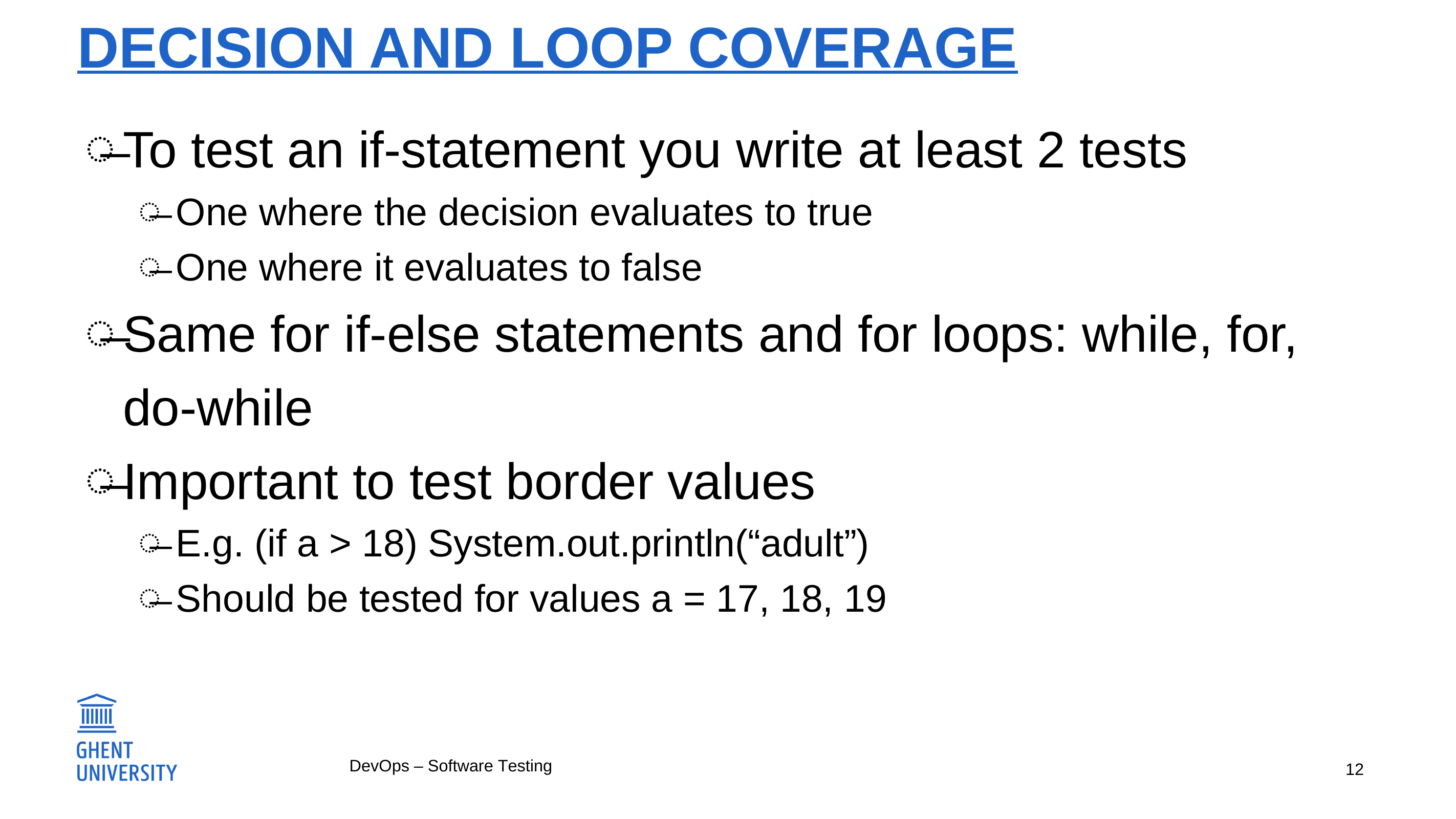

# Decision and loop coverage
To test an if-statement you write at least 2 tests
One where the decision evaluates to true
One where it evaluates to false
Same for if-else statements and for loops: while, for, do-while
Important to test border values
E.g. (if a > 18) System.out.println(“adult”)
Should be tested for values a = 17, 18, 19